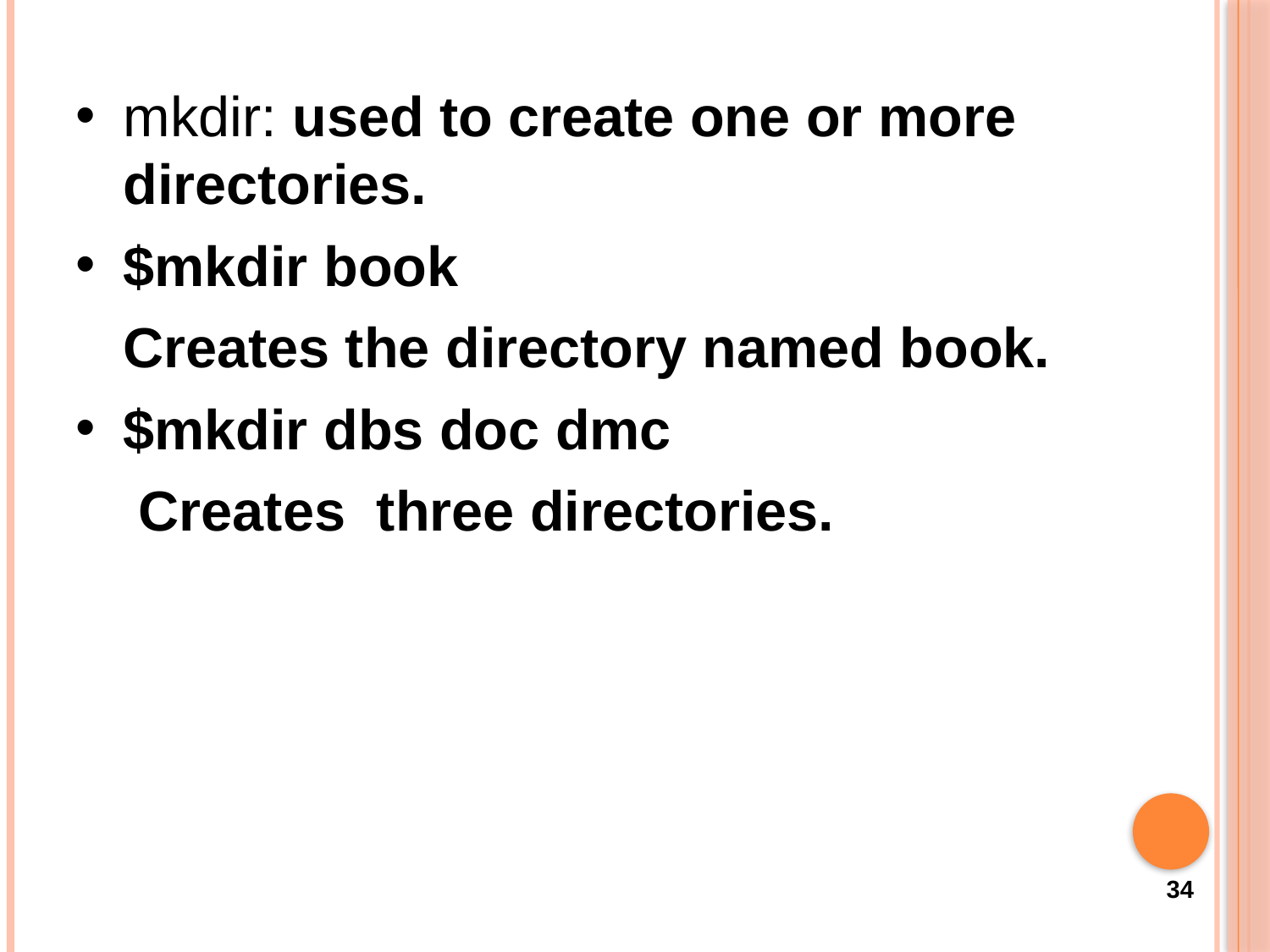

mkdir: used to create one or more directories.
$mkdir book
   Creates the directory named book.
$mkdir dbs doc dmc
    Creates  three directories.

34